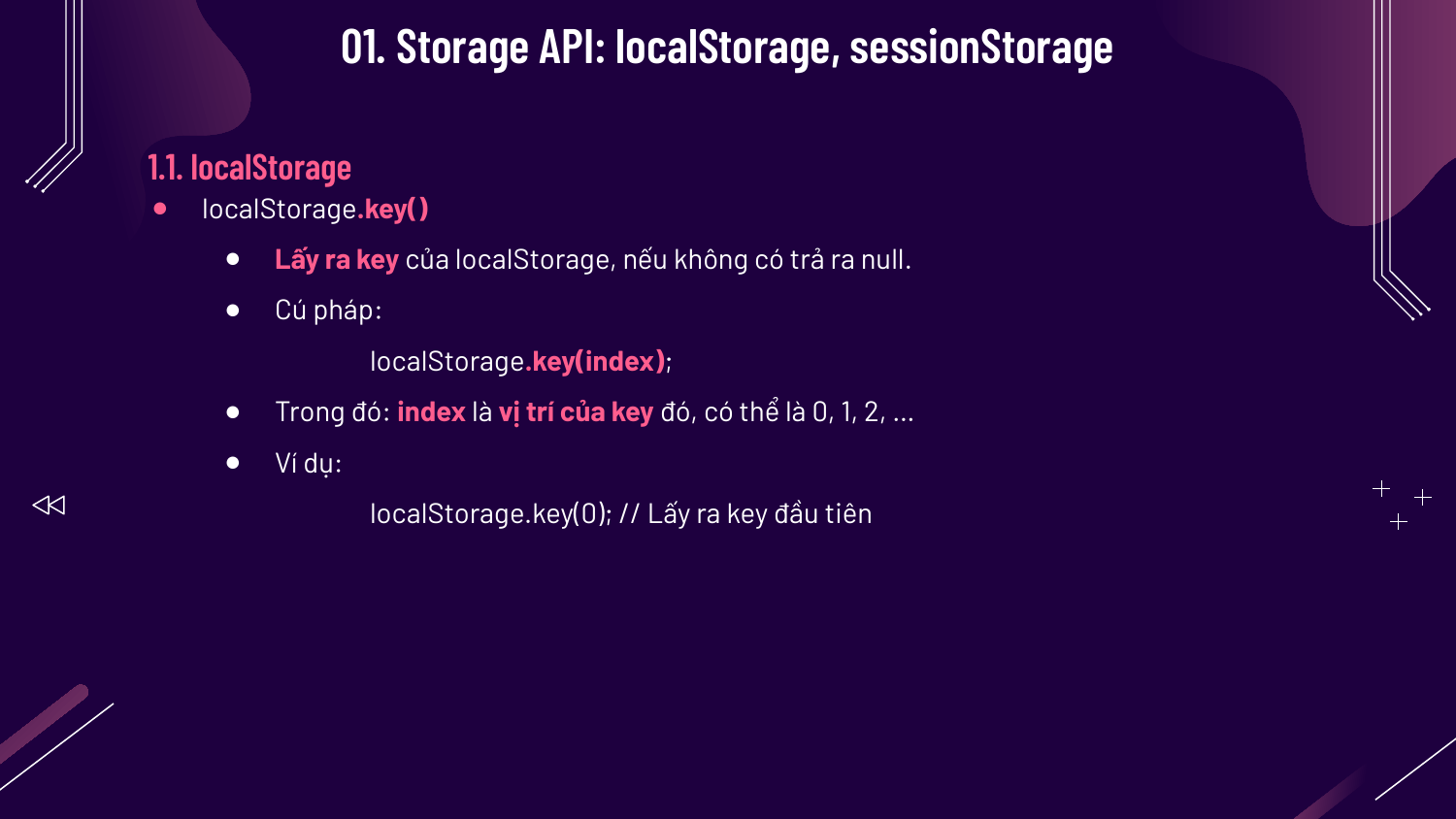

# 01. Storage API: localStorage, sessionStorage
1.1. localStorage
localStorage.key()
Lấy ra key của localStorage, nếu không có trả ra null.
Cú pháp:
	localStorage.key(index);
Trong đó: index là vị trí của key đó, có thể là 0, 1, 2, …
Ví dụ:
	localStorage.key(0); // Lấy ra key đầu tiên